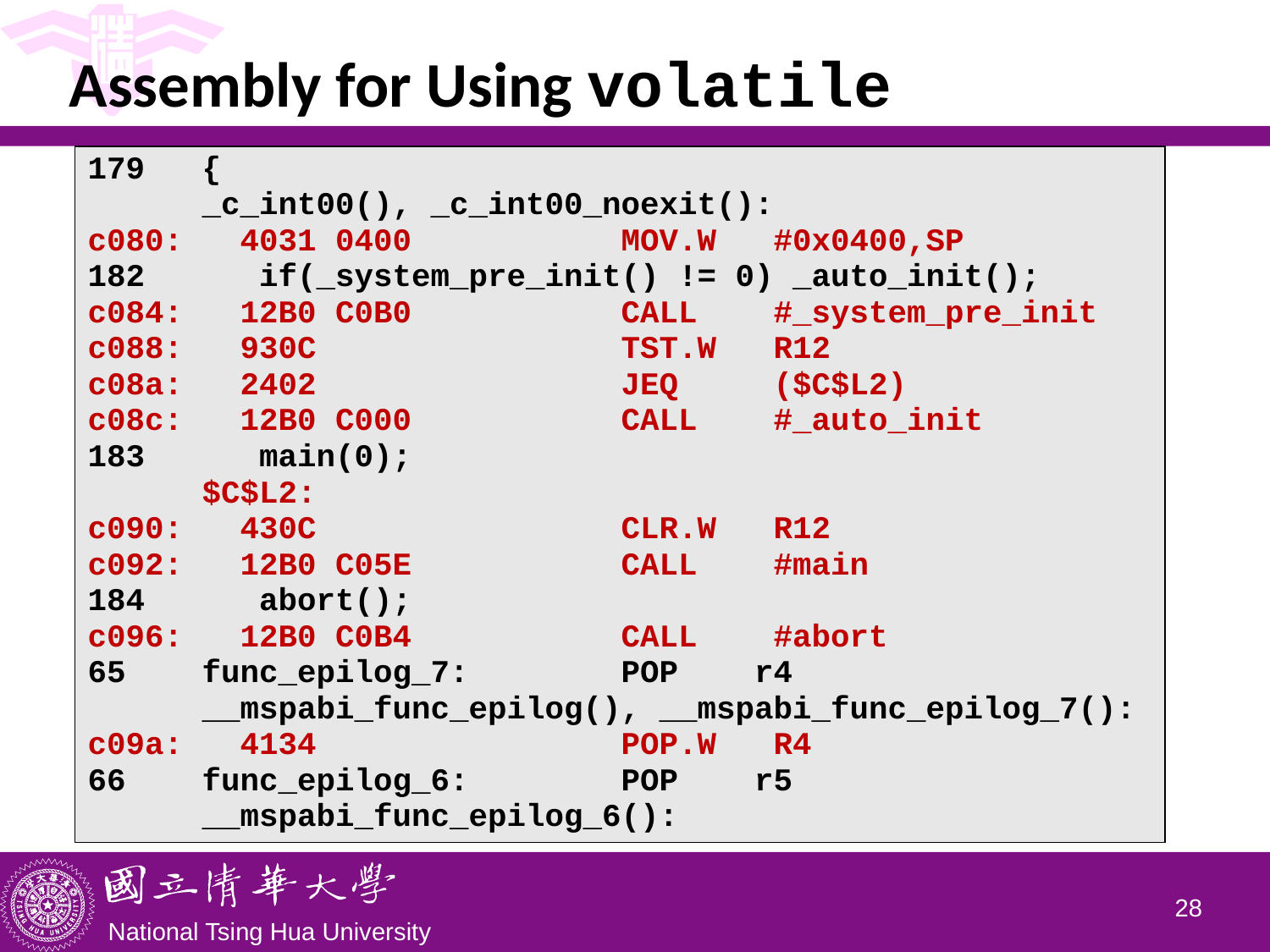

# Assembly for Using volatile
| 179 { \_c\_int00(), \_c\_int00\_noexit(): c080: 4031 0400 MOV.W #0x0400,SP 182 if(\_system\_pre\_init() != 0) \_auto\_init(); c084: 12B0 C0B0 CALL #\_system\_pre\_init c088: 930C TST.W R12 c08a: 2402 JEQ ($C$L2) c08c: 12B0 C000 CALL #\_auto\_init 183 main(0); $C$L2: c090: 430C CLR.W R12 c092: 12B0 C05E CALL #main 184 abort(); c096: 12B0 C0B4 CALL #abort 65 func\_epilog\_7: POP r4 \_\_mspabi\_func\_epilog(), \_\_mspabi\_func\_epilog\_7(): c09a: 4134 POP.W R4 66 func\_epilog\_6: POP r5 \_\_mspabi\_func\_epilog\_6(): |
| --- |
28